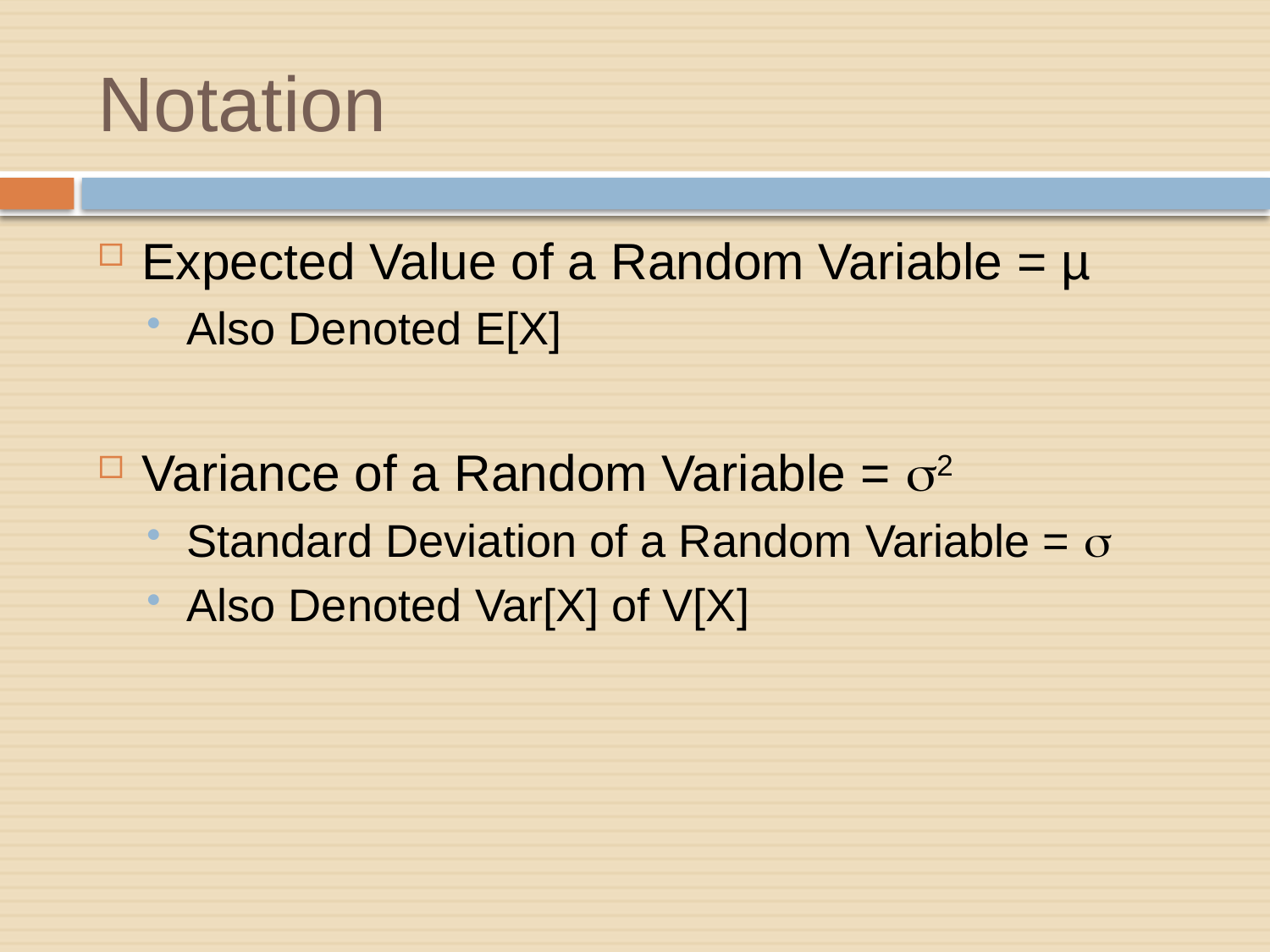

# Notation
Expected Value of a Random Variable = µ
Also Denoted E[X]

Variance of a Random Variable = σ2
Standard Deviation of a Random Variable = σ
Also Denoted Var[X] of V[X]